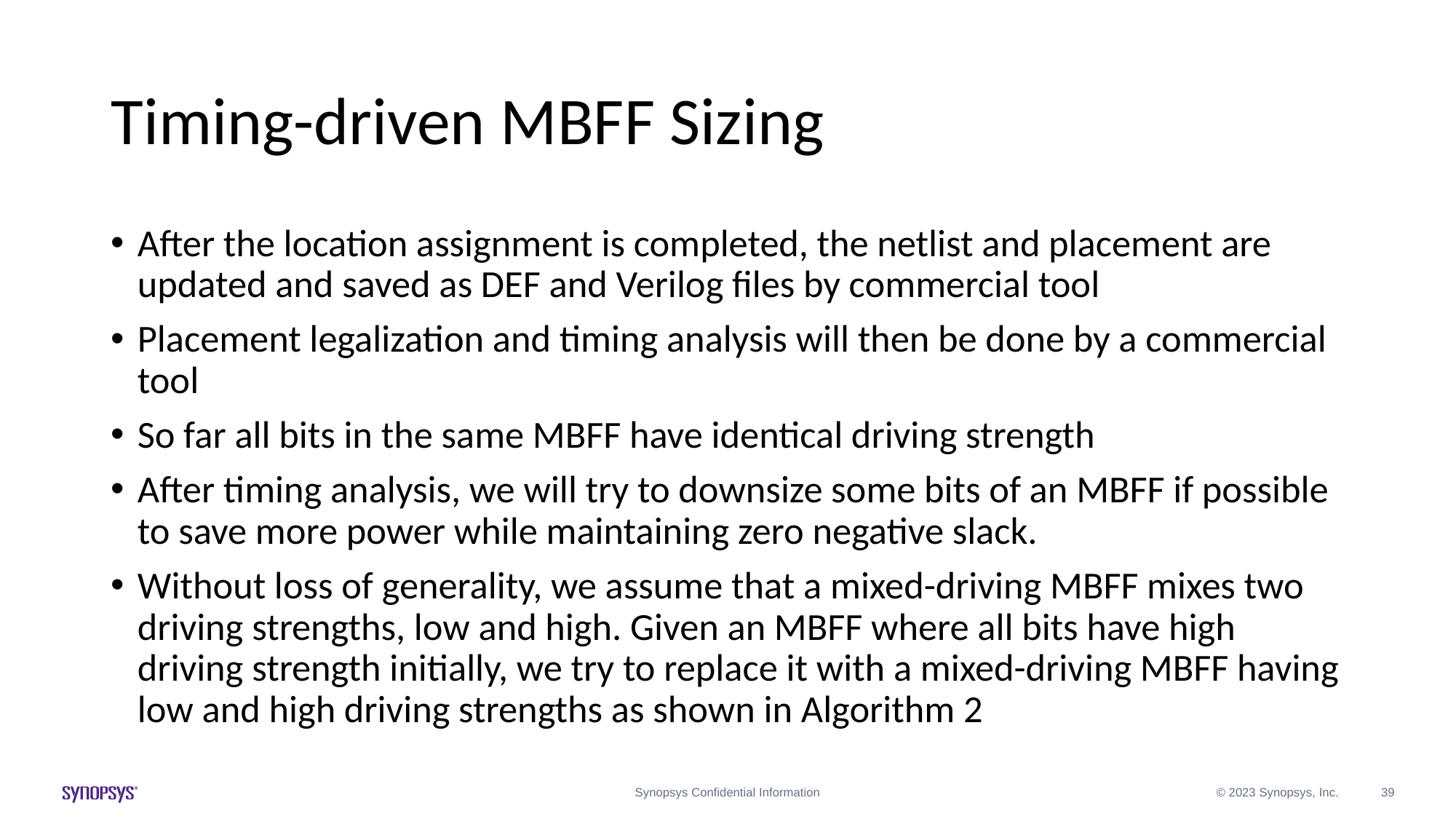

# Timing-driven MBFF Sizing
After the location assignment is completed, the netlist and placement are updated and saved as DEF and Verilog files by commercial tool
Placement legalization and timing analysis will then be done by a commercial tool
So far all bits in the same MBFF have identical driving strength
After timing analysis, we will try to downsize some bits of an MBFF if possible to save more power while maintaining zero negative slack.
Without loss of generality, we assume that a mixed-driving MBFF mixes two driving strengths, low and high. Given an MBFF where all bits have high driving strength initially, we try to replace it with a mixed-driving MBFF having low and high driving strengths as shown in Algorithm 2